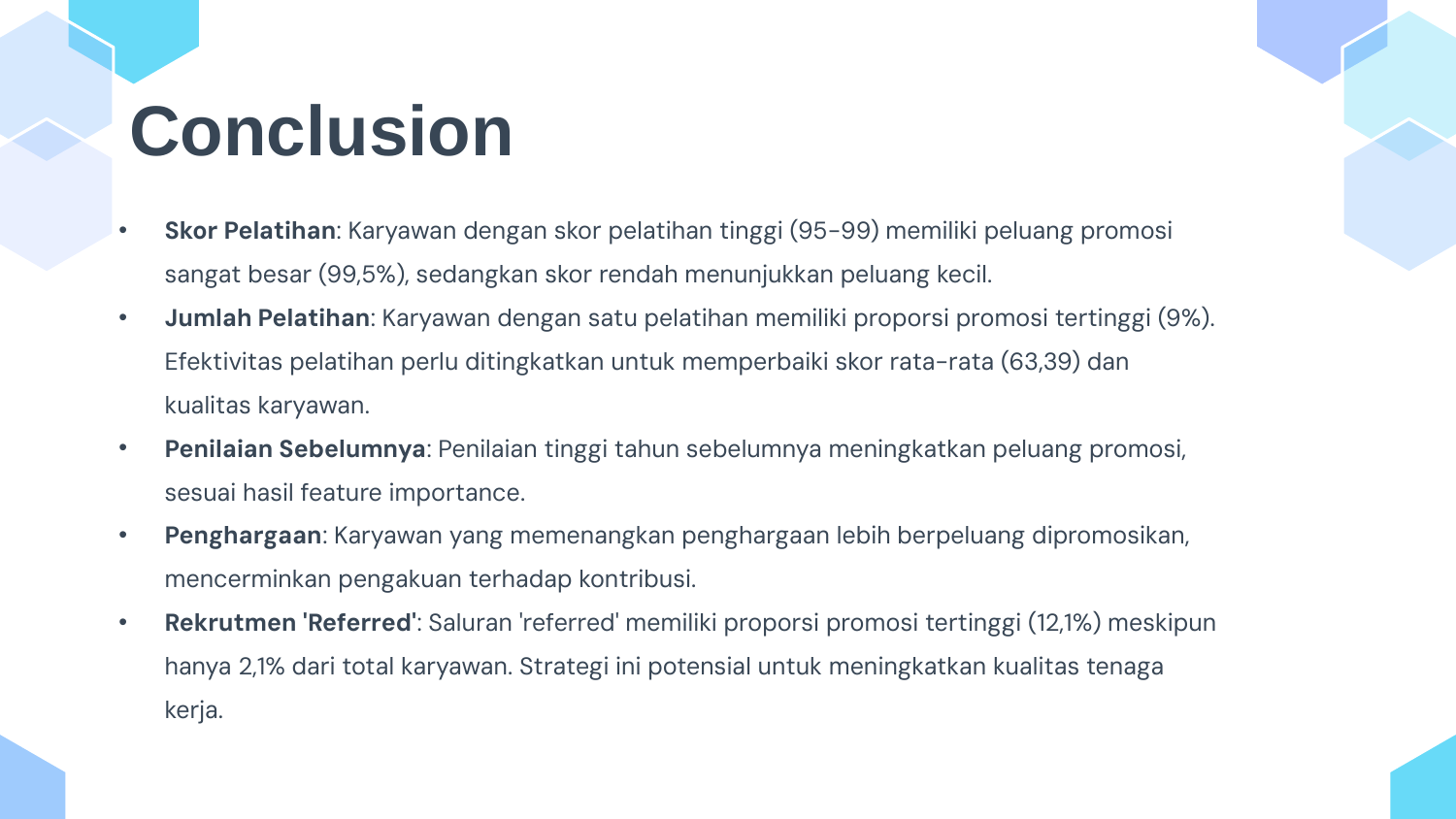

# Conclusion
Skor Pelatihan: Karyawan dengan skor pelatihan tinggi (95-99) memiliki peluang promosi sangat besar (99,5%), sedangkan skor rendah menunjukkan peluang kecil.
Jumlah Pelatihan: Karyawan dengan satu pelatihan memiliki proporsi promosi tertinggi (9%). Efektivitas pelatihan perlu ditingkatkan untuk memperbaiki skor rata-rata (63,39) dan kualitas karyawan.
Penilaian Sebelumnya: Penilaian tinggi tahun sebelumnya meningkatkan peluang promosi, sesuai hasil feature importance.
Penghargaan: Karyawan yang memenangkan penghargaan lebih berpeluang dipromosikan, mencerminkan pengakuan terhadap kontribusi.
Rekrutmen 'Referred': Saluran 'referred' memiliki proporsi promosi tertinggi (12,1%) meskipun hanya 2,1% dari total karyawan. Strategi ini potensial untuk meningkatkan kualitas tenaga kerja.